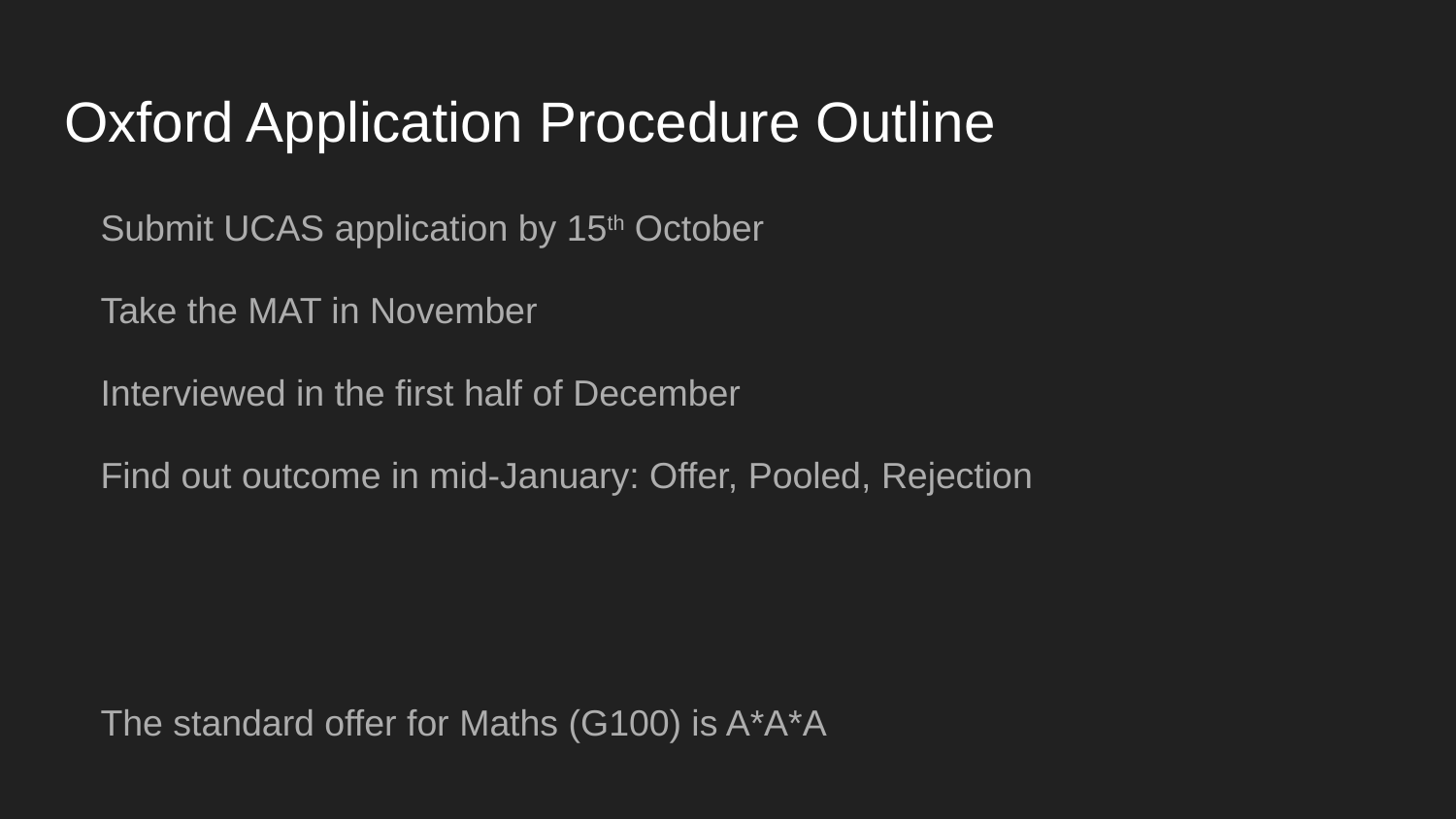

# Oxford Application Procedure Outline
Submit UCAS application by 15th October
Take the MAT in November
Interviewed in the first half of December
Find out outcome in mid-January: Offer, Pooled, Rejection

The standard offer for Maths (G100) is A*A*A